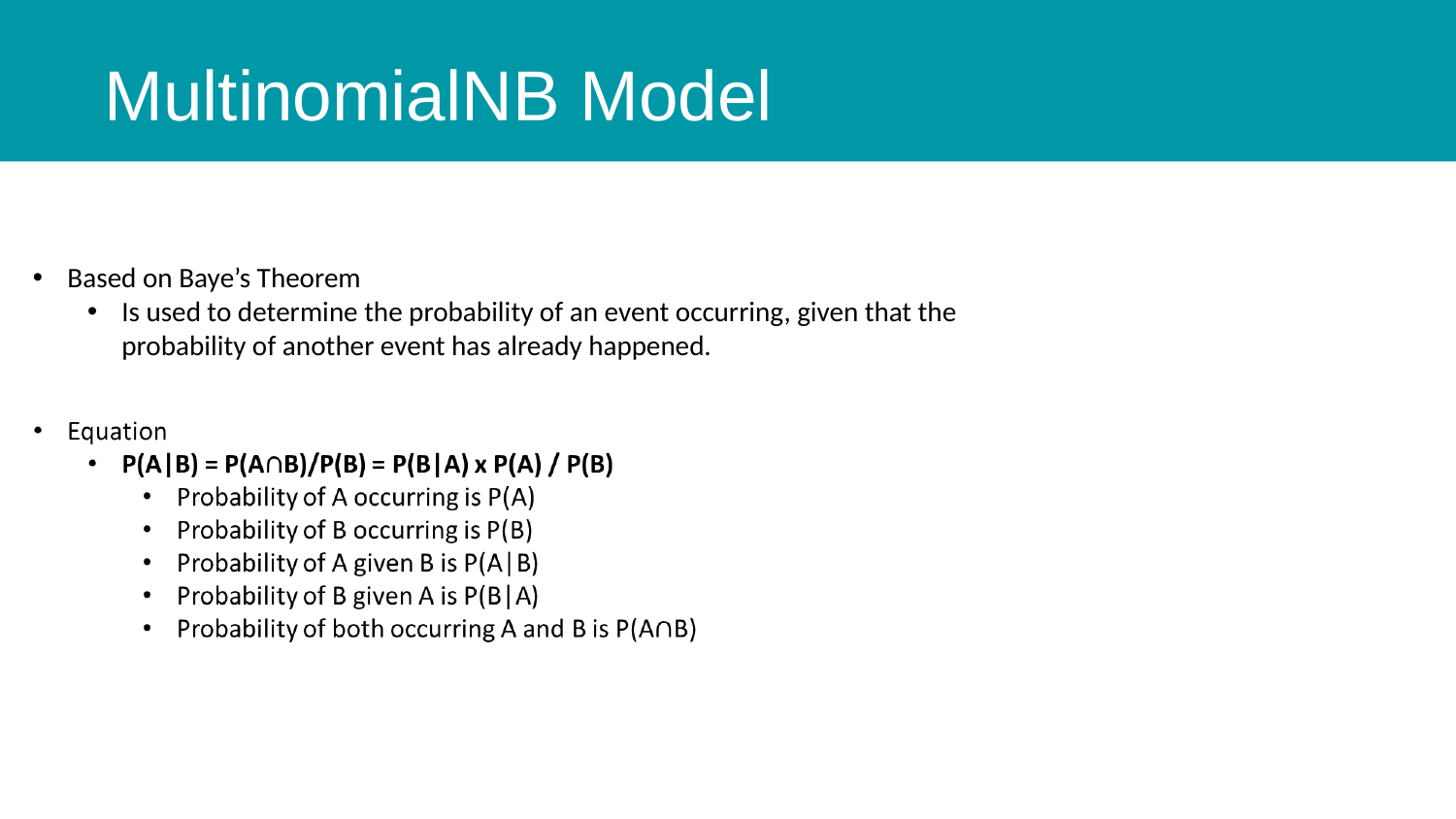

# MultinomialNB Model
Based on Baye’s Theorem
Is used to determine the probability of an event occurring, given that the probability of another event has already happened.